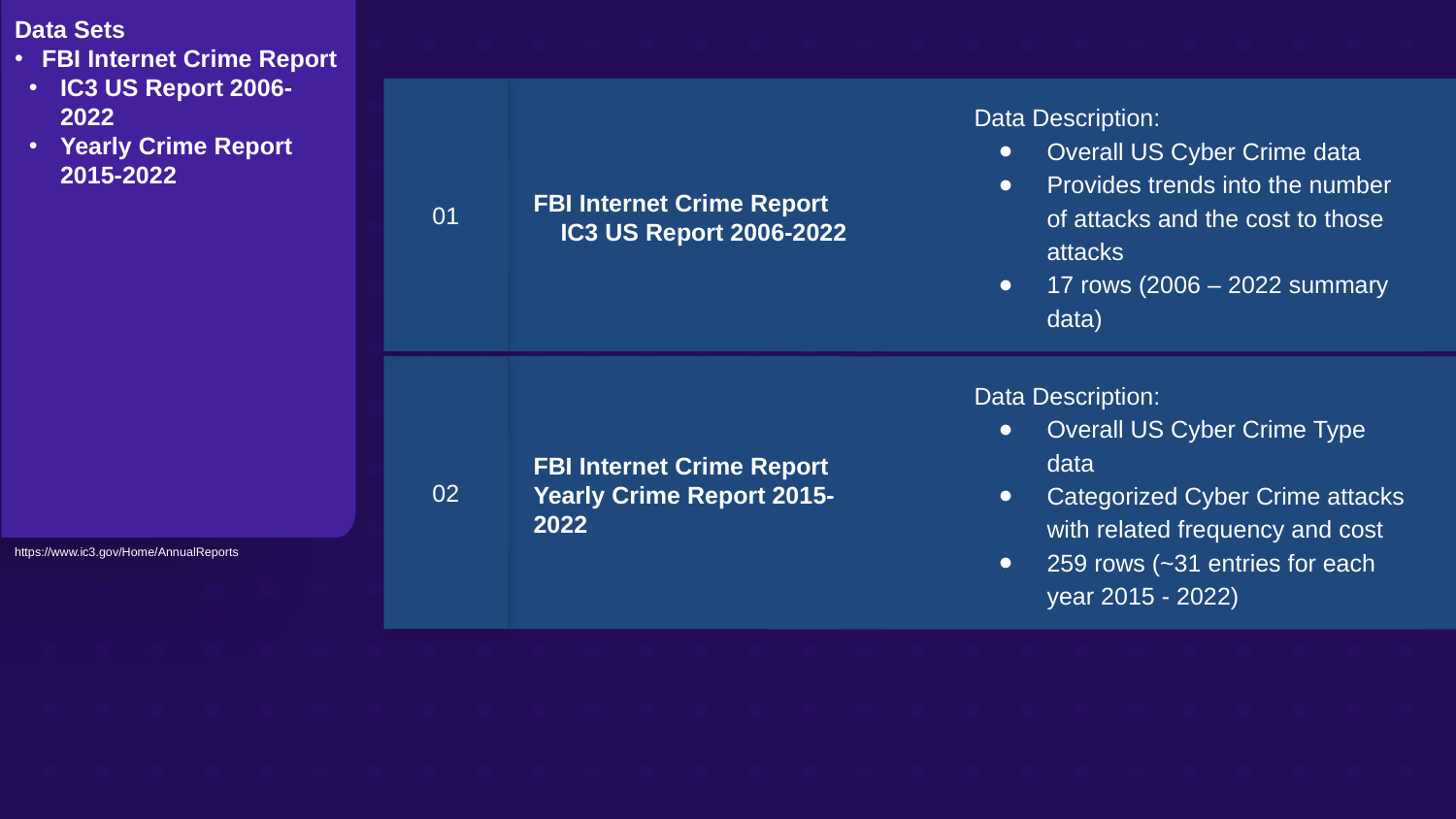

Data Sets
FBI Internet Crime Report
IC3 US Report 2006-2022
Yearly Crime Report 2015-2022

01

Data Description:
Overall US Cyber Crime data
Provides trends into the number of attacks and the cost to those attacks
17 rows (2006 – 2022 summary data)
FBI Internet Crime Report
    IC3 US Report 2006-2022

02

Data Description:
Overall US Cyber Crime Type data
Categorized Cyber Crime attacks with related frequency and cost
259 rows (~31 entries for each year 2015 - 2022)
FBI Internet Crime Report Yearly Crime Report 2015-2022
https://www.ic3.gov/Home/AnnualReports